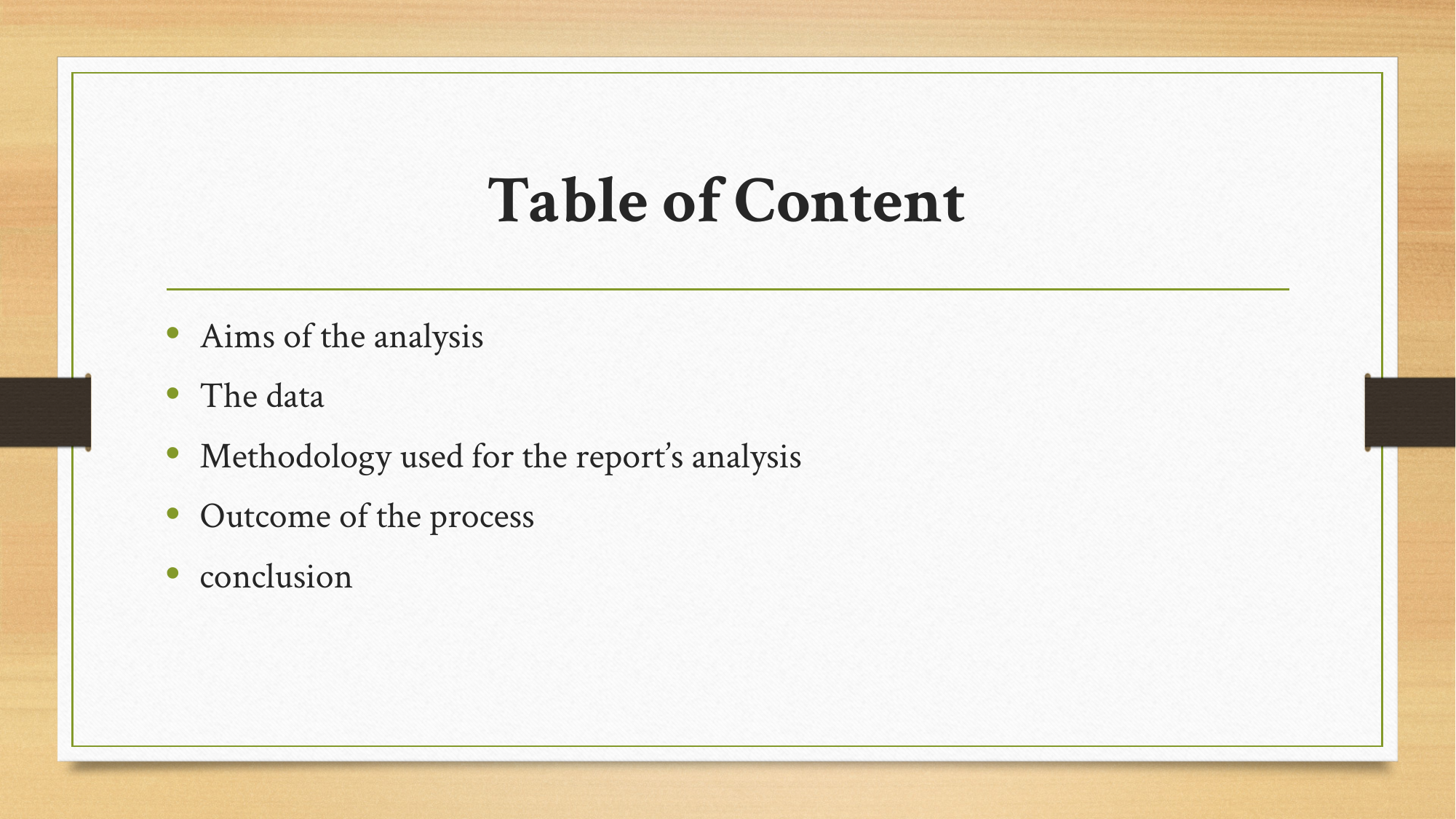

# Table of Content
Aims of the analysis
The data
Methodology used for the report’s analysis
Outcome of the process
conclusion